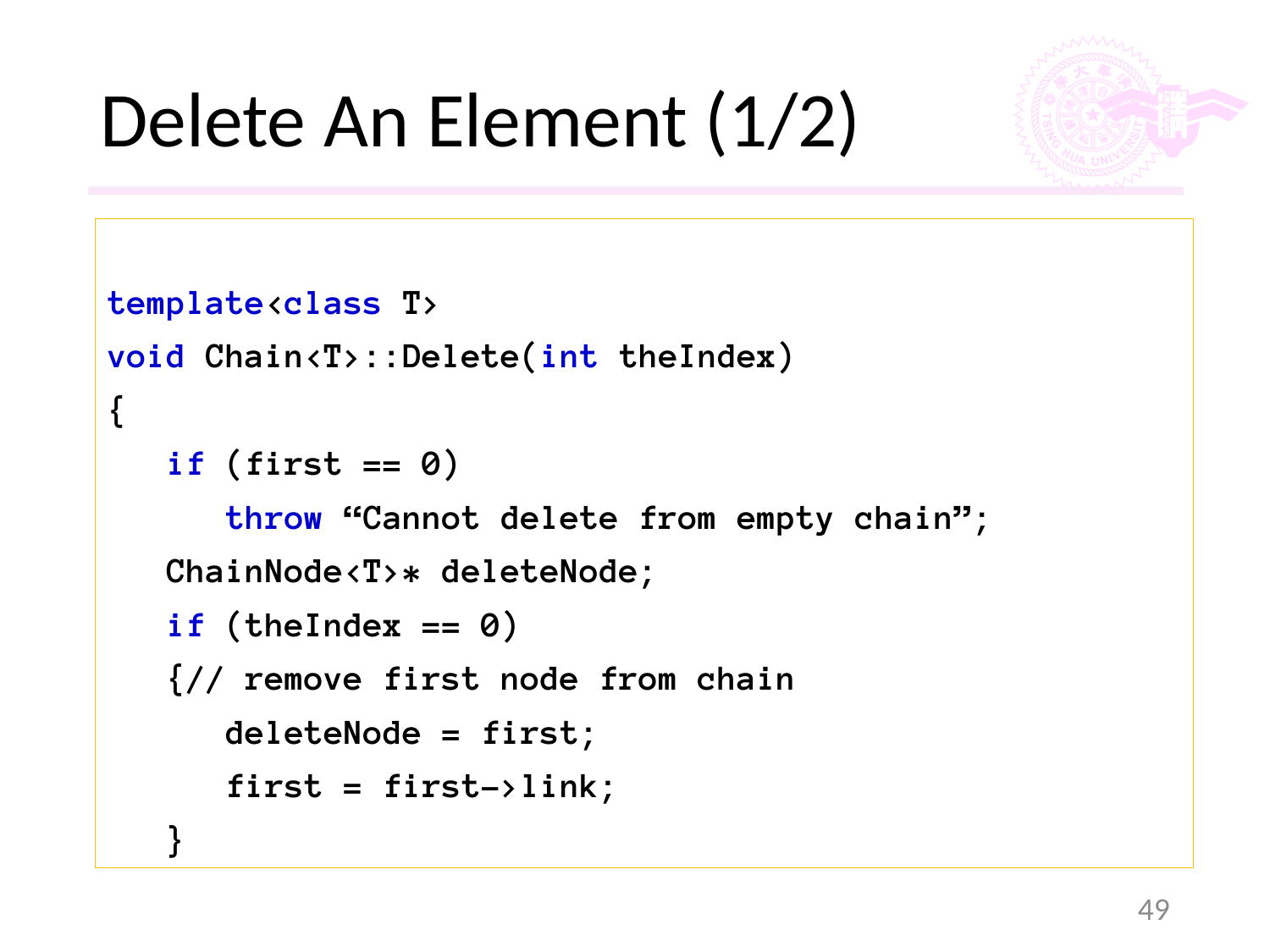

# Delete An Element (1/2)

template<class T>
void Chain<T>::Delete(int theIndex)
{
   if (first == 0)
      throw “Cannot delete from empty chain”;
   ChainNode<T>* deleteNode;
   if (theIndex == 0)
   {// remove first node from chain
      deleteNode = first;
      first = first->link;
   }
49